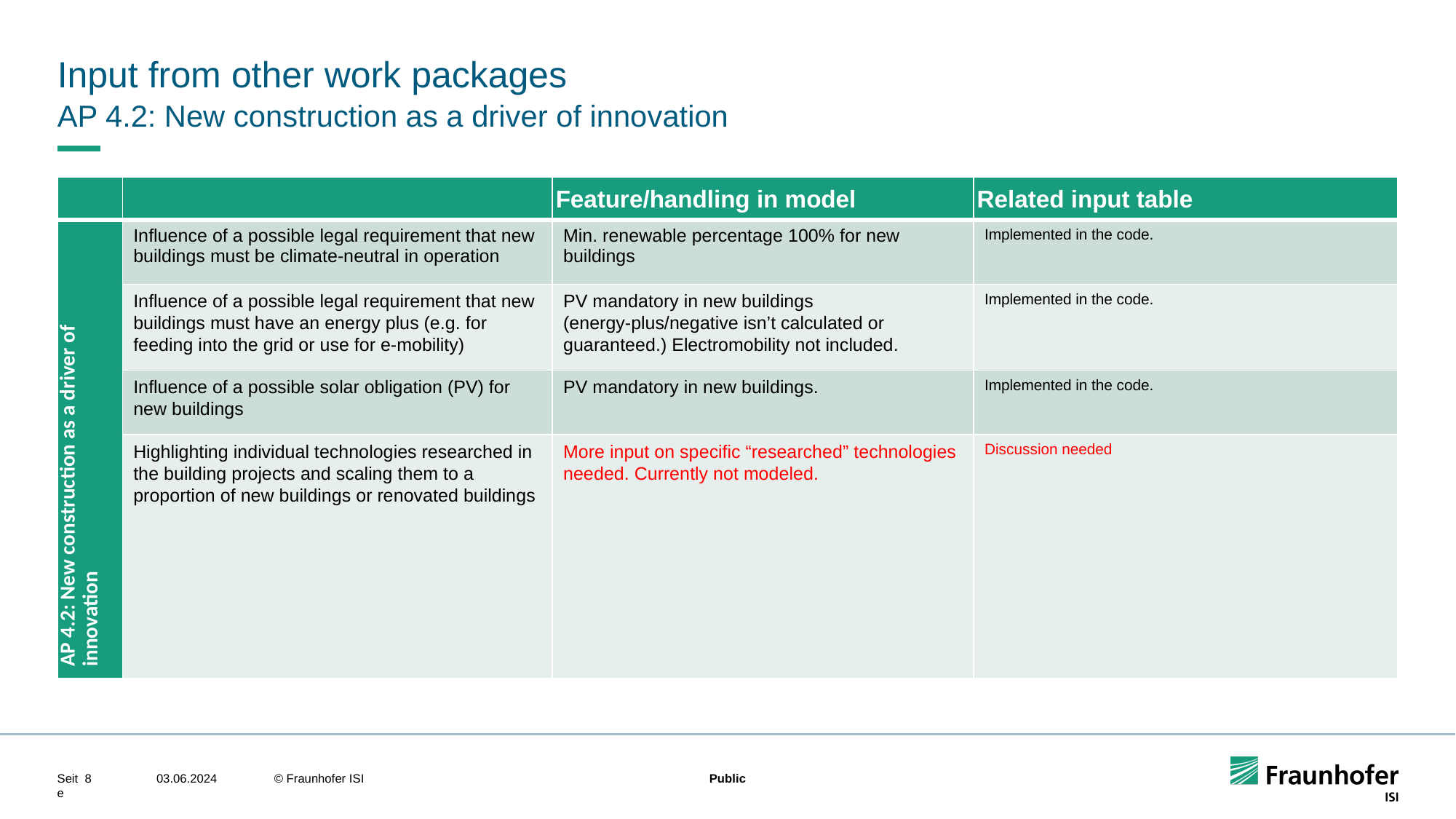

# Input from other work packages
AP 4.2: New construction as a driver of innovation
|  |  | Feature/handling in model | Related input table |
| --- | --- | --- | --- |
| AP 4.2: New construction as a driver of innovation | Influence of a possible legal requirement that new buildings must be climate-neutral in operation | Min. renewable percentage 100% for new buildings | Implemented in the code. |
|  | Influence of a possible legal requirement that new buildings must have an energy plus (e.g. for feeding into the grid or use for e-mobility) | PV mandatory in new buildings (energy-plus/negative isn’t calculated or guaranteed.) Electromobility not included. | Implemented in the code. |
|  | Influence of a possible solar obligation (PV) for new buildings | PV mandatory in new buildings. | Implemented in the code. |
|  | Highlighting individual technologies researched in the building projects and scaling them to a proportion of new buildings or renovated buildings | More input on specific “researched” technologies needed. Currently not modeled. | Discussion needed |
8
03.06.2024
© Fraunhofer ISI